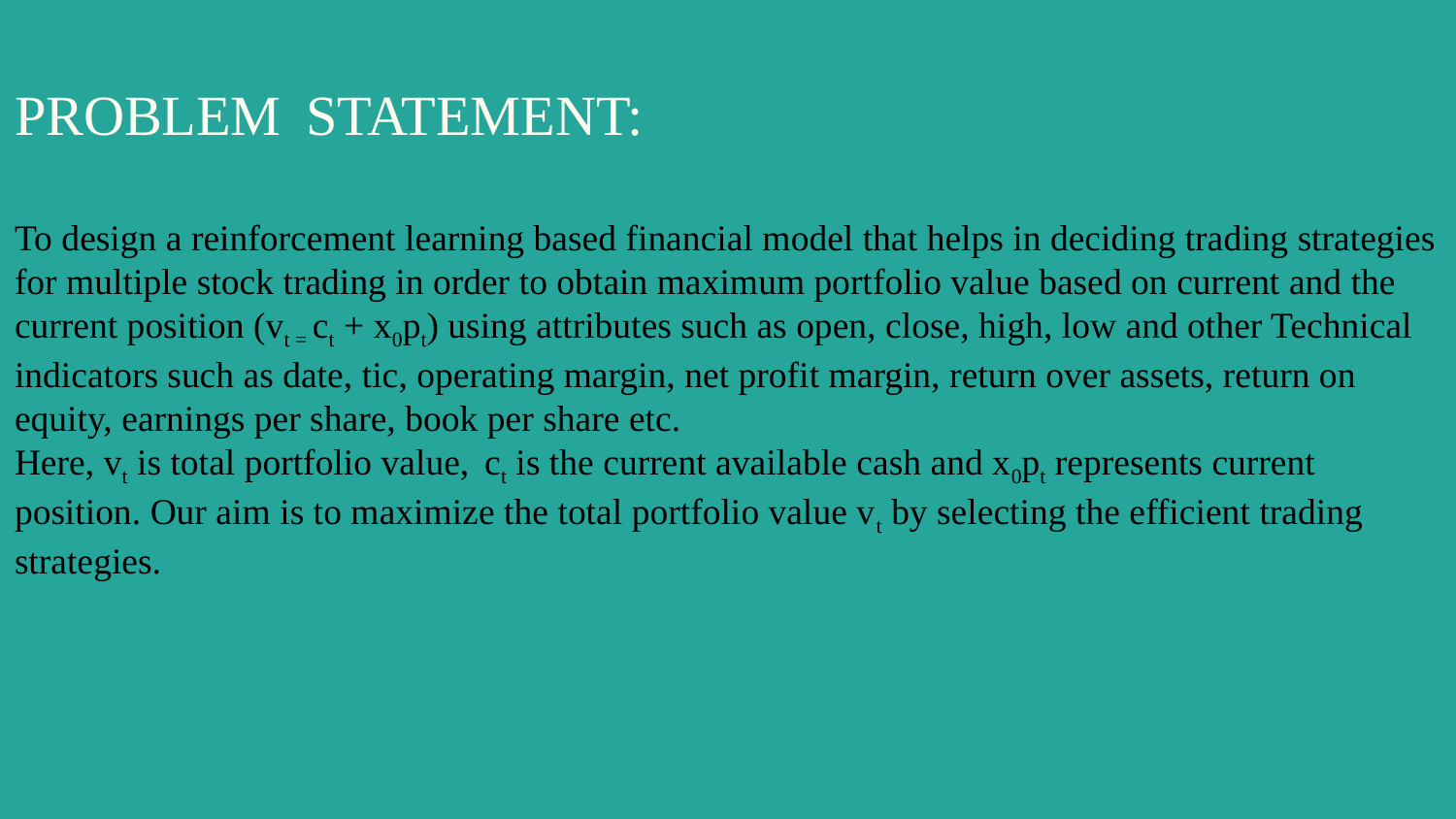

# PROBLEM	STATEMENT: To design a reinforcement learning based financial model that helps in deciding trading strategies for multiple stock trading in order to obtain maximum portfolio value based on current and the current position (vt = ct + x0pt) using attributes such as open, close, high, low and other Technical indicators such as date, tic, operating margin, net profit margin, return over assets, return on equity, earnings per share, book per share etc. Here, vt is total portfolio value,  ct is the current available cash and x0pt represents current position. Our aim is to maximize the total portfolio value vt by selecting the efficient trading strategies.